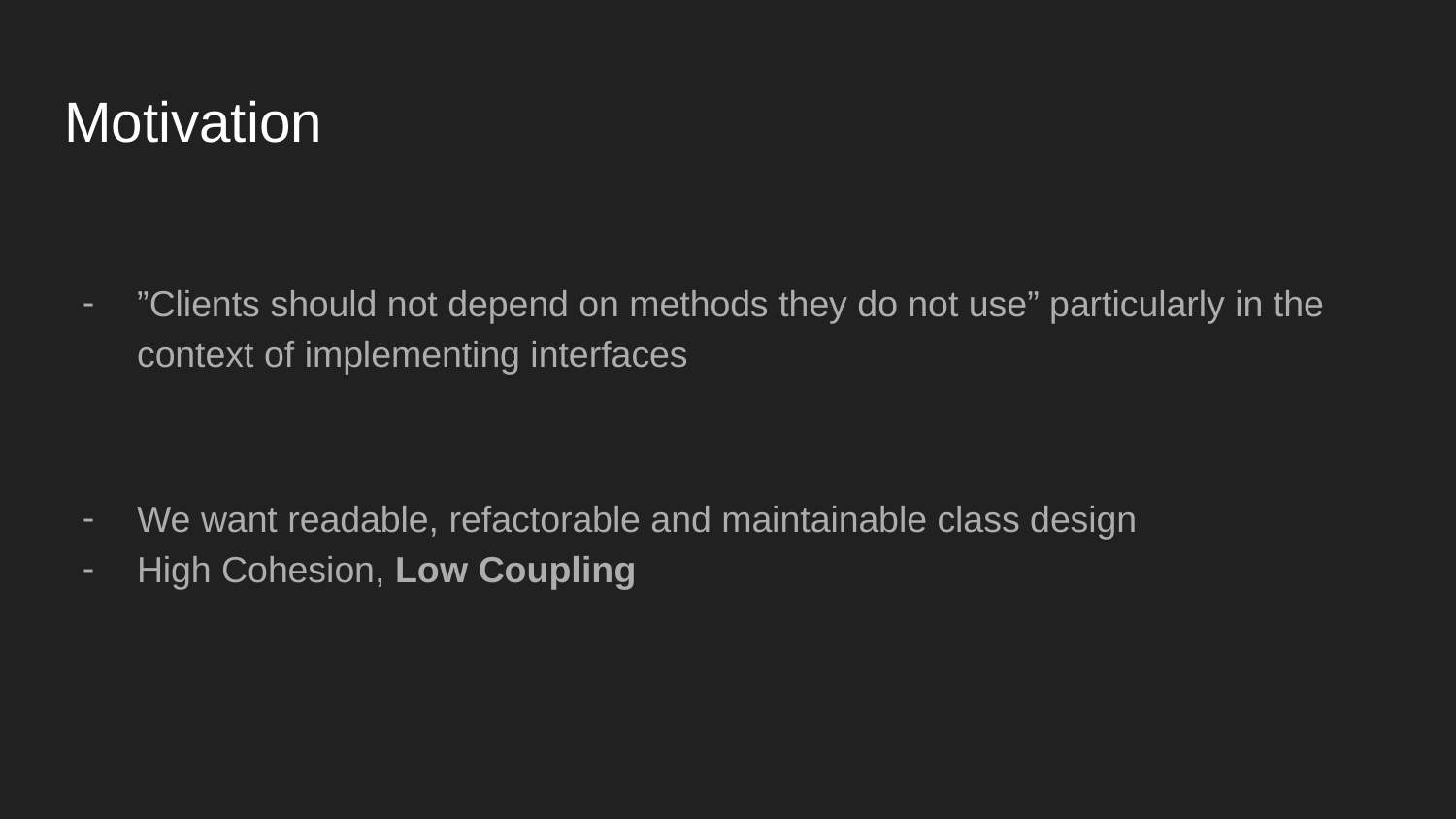

# Motivation

”Clients should not depend on methods they do not use” particularly in the context of implementing interfaces

We want readable, refactorable and maintainable class design
High Cohesion, Low Coupling